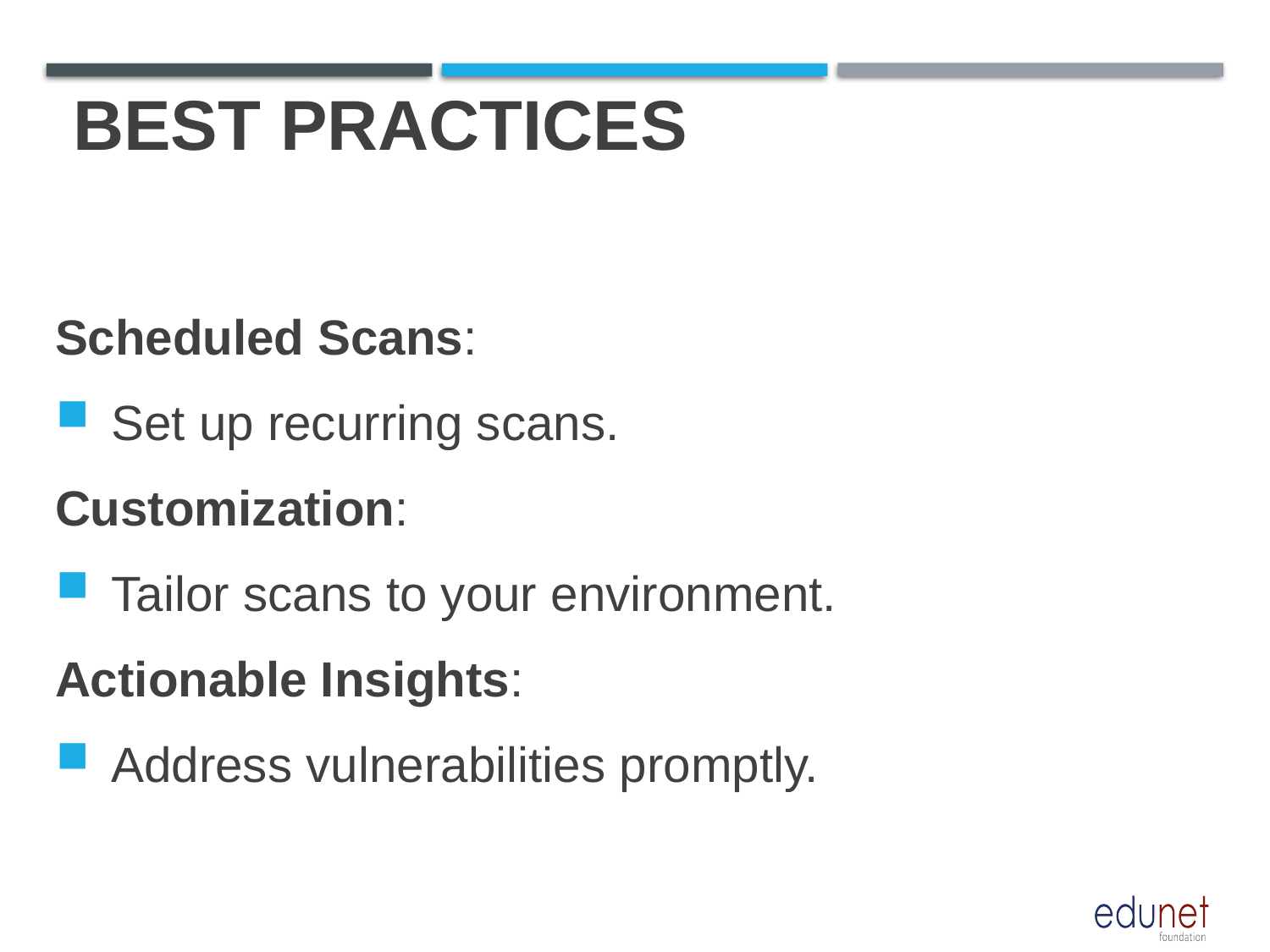

# BEST PRACTICES
Scheduled Scans:
 Set up recurring scans.
Customization:
 Tailor scans to your environment.
Actionable Insights:
 Address vulnerabilities promptly.